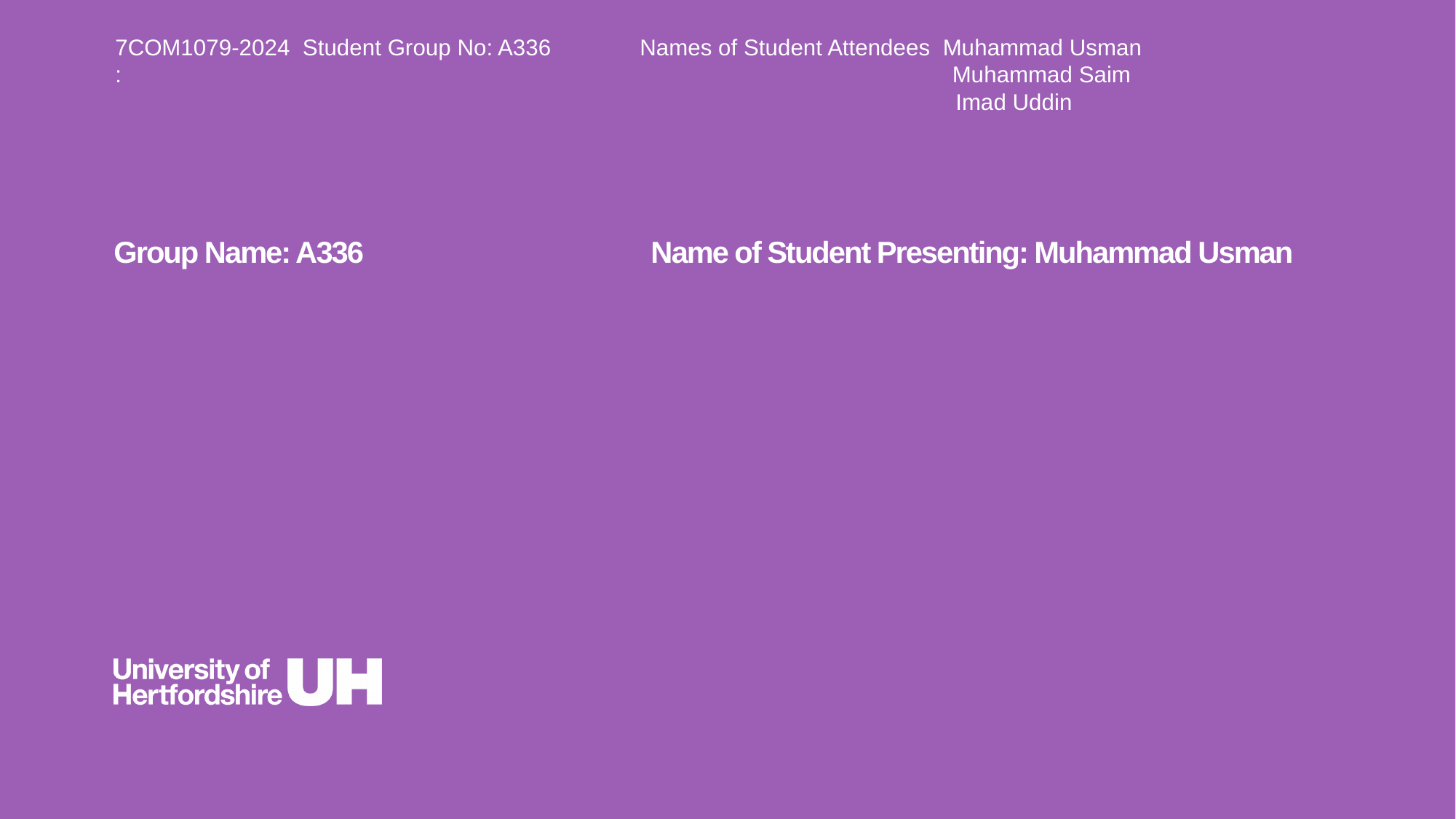

7COM1079-2024  Student Group No: A336              Names of Student Attendees  Muhammad Usman
:                                                                                                                                   Muhammad Saim
                                                                                                                                    Imad Uddin
Group Name: A336                                          Name of Student Presenting: Muhammad Usman
# Research Question – Tutorial Presentation for Feedback Date: 08/11/2024